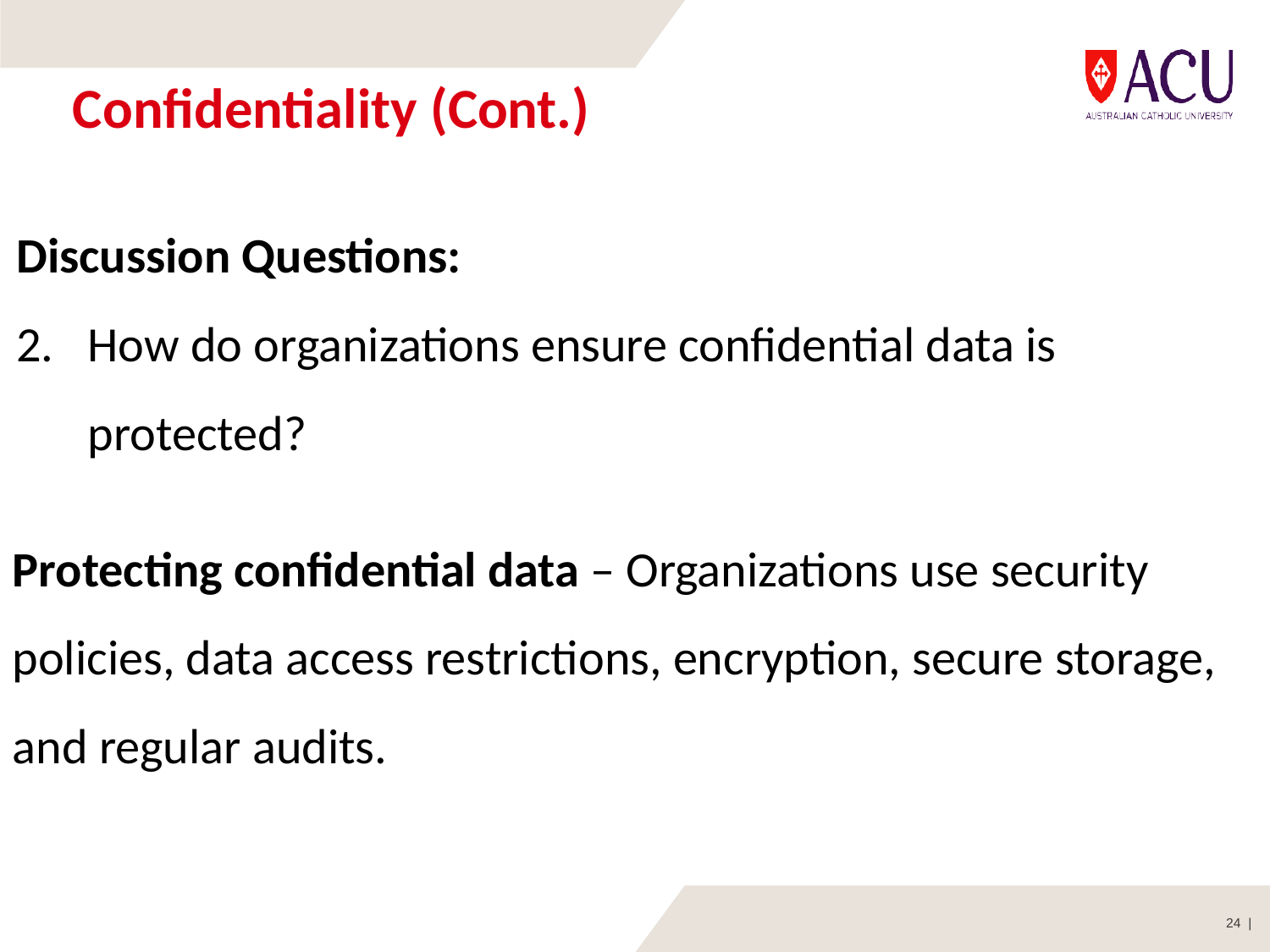

# Confidentiality (Cont.)
Discussion Questions:
How do organizations ensure confidential data is protected?
Protecting confidential data – Organizations use security policies, data access restrictions, encryption, secure storage, and regular audits.
24 |